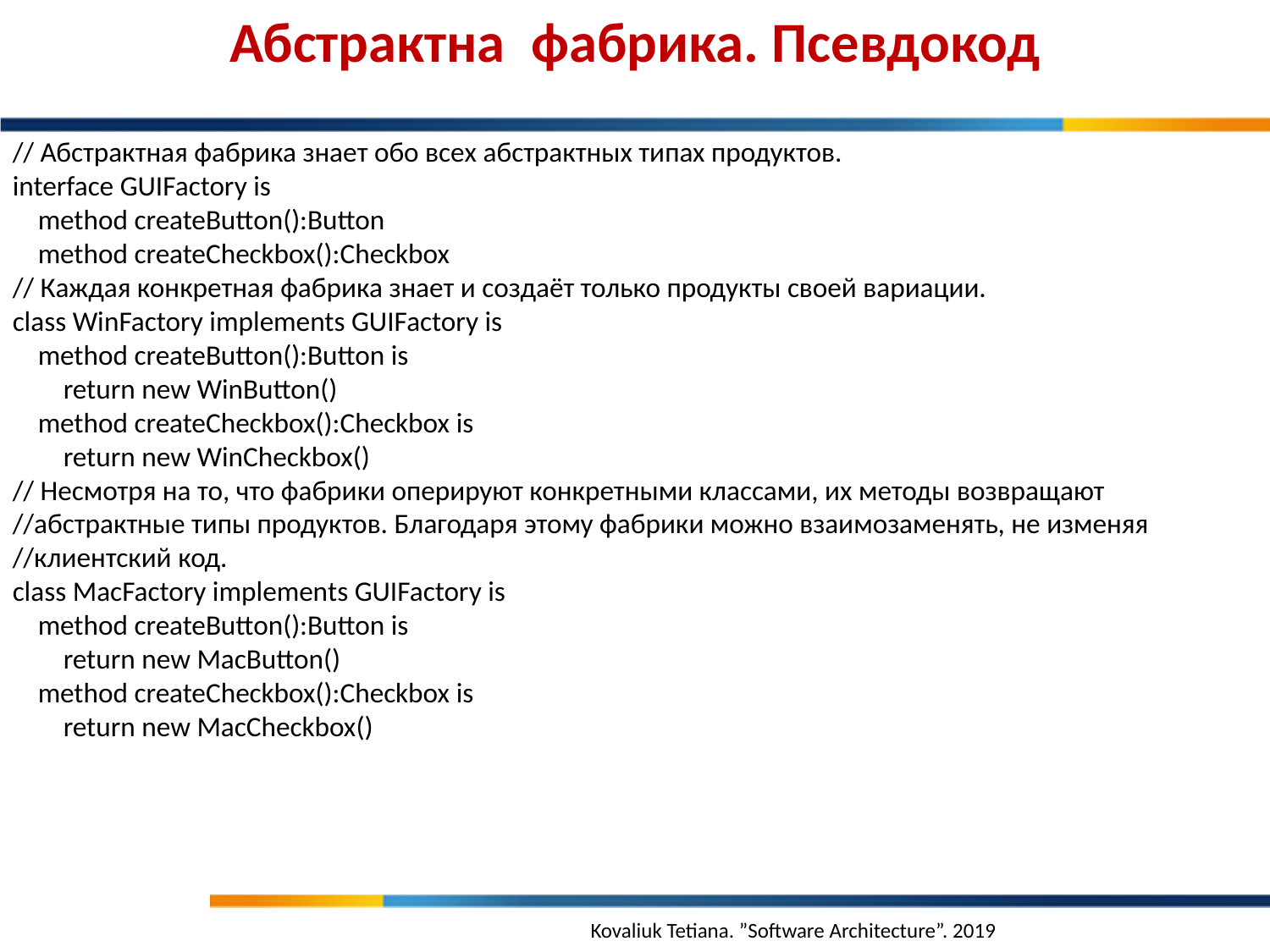

Абстрактна  фабрика. Псевдокод
// Абстрактная фабрика знает обо всех абстрактных типах продуктов.
interface GUIFactory is
    method createButton():Button
    method createCheckbox():Checkbox
// Каждая конкретная фабрика знает и создаёт только продукты своей вариации.
class WinFactory implements GUIFactory is
    method createButton():Button is
        return new WinButton()
    method createCheckbox():Checkbox is
        return new WinCheckbox()
// Несмотря на то, что фабрики оперируют конкретными классами, их методы возвращают //абстрактные типы продуктов. Благодаря этому фабрики можно взаимозаменять, не изменяя //клиентский код.
class MacFactory implements GUIFactory is
    method createButton():Button is
        return new MacButton()
    method createCheckbox():Checkbox is
        return new MacCheckbox()